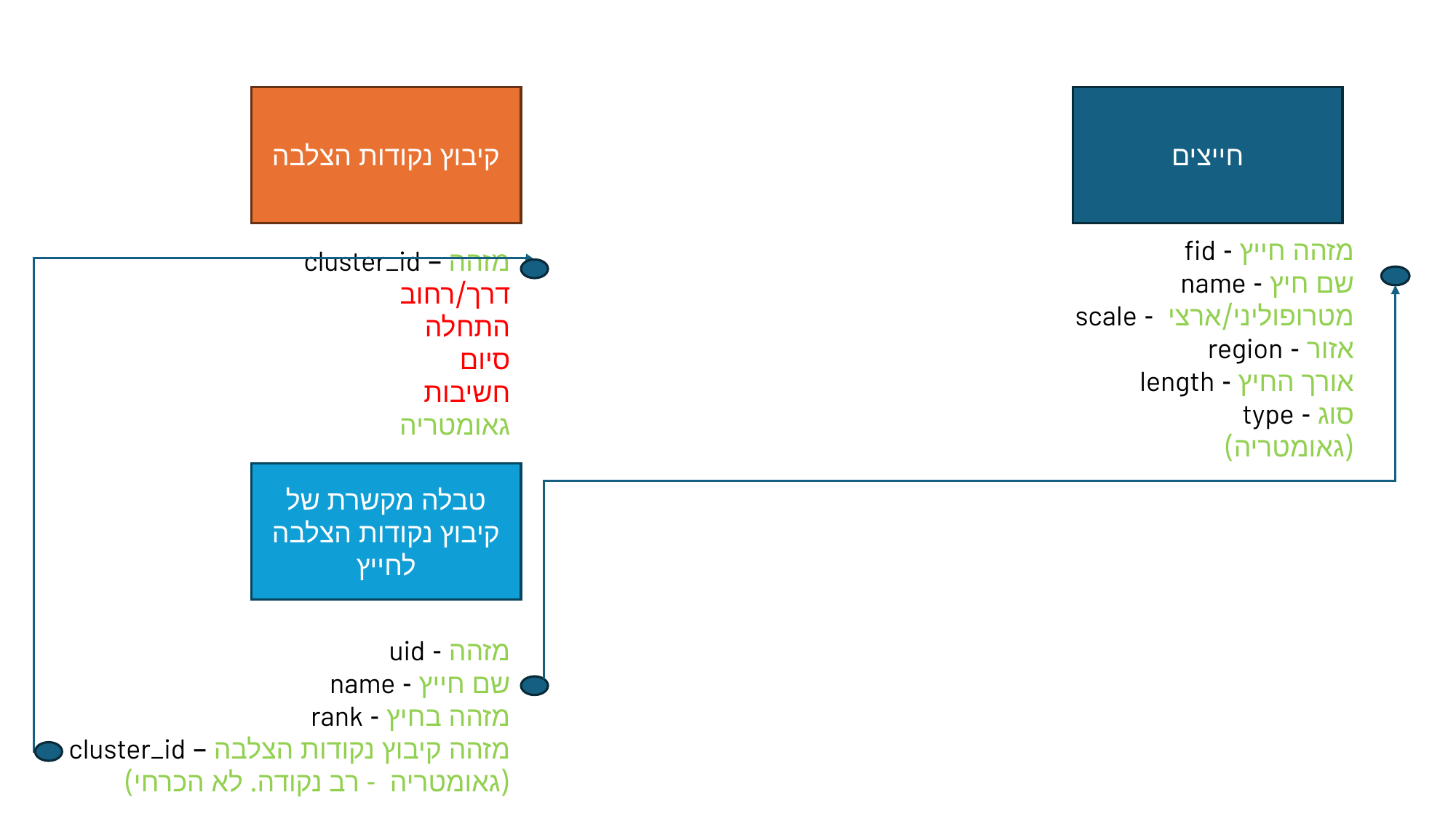

קיבוץ נקודות הצלבה
חייצים
מזהה חייץ - fid
שם חיץ - name
מטרופוליני/ארצי  - scale
אזור - region
אורך החיץ - length
סוג - type
(גאומטריה)
מזהה – cluster_id
דרך/רחוב
התחלה
סיום
חשיבות
גאומטריה

טבלה מקשרת של קיבוץ נקודות הצלבה לחייץ
מזהה - uid
שם חייץ - name
מזהה בחיץ - rank
מזהה קיבוץ נקודות הצלבה – cluster_id
(גאומטריה  - רב נקודה. לא הכרחי)